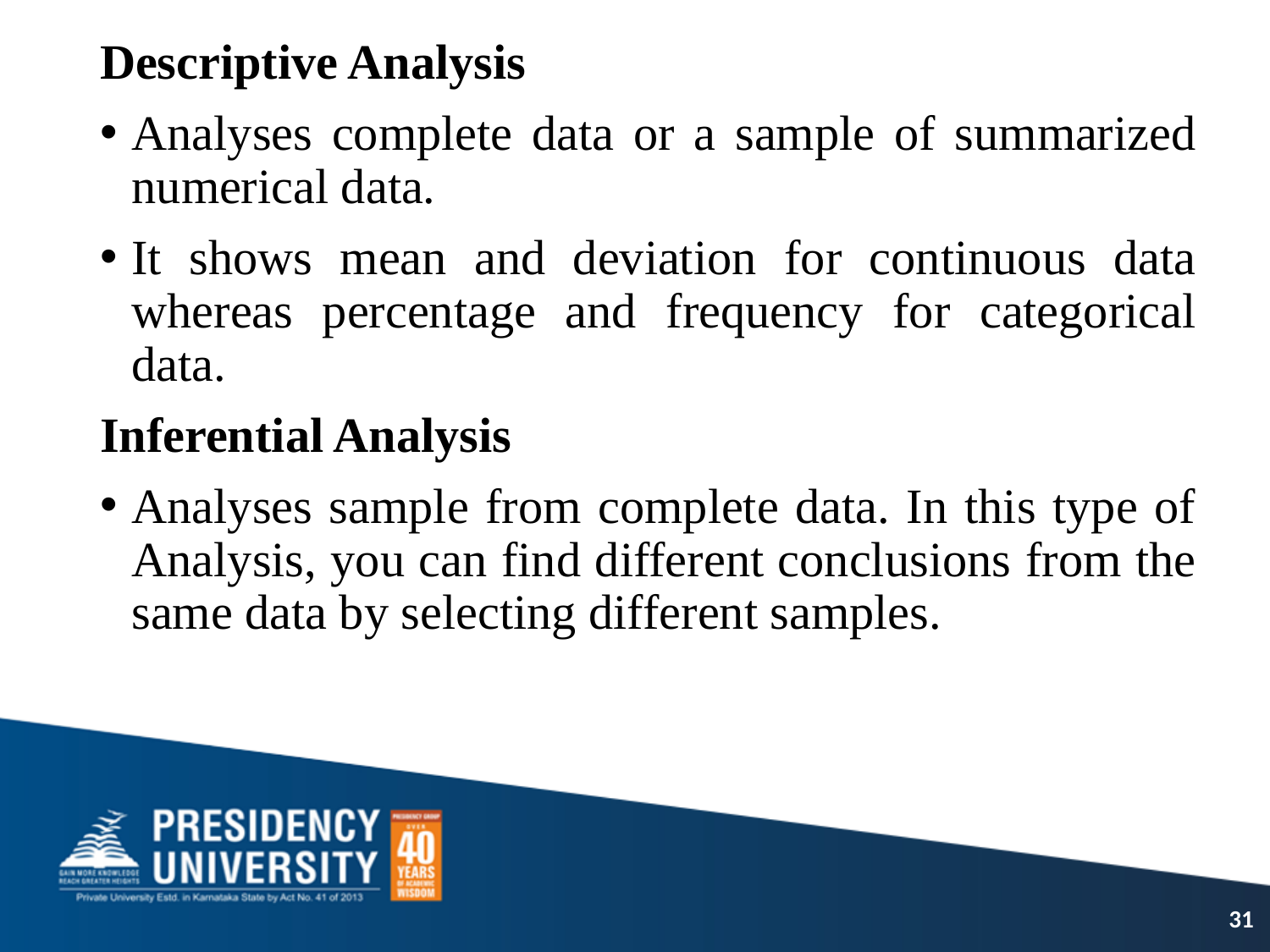

Descriptive Analysis
Analyses complete data or a sample of summarized numerical data.
It shows mean and deviation for continuous data whereas percentage and frequency for categorical data.
Inferential Analysis
Analyses sample from complete data. In this type of Analysis, you can find different conclusions from the same data by selecting different samples.

31